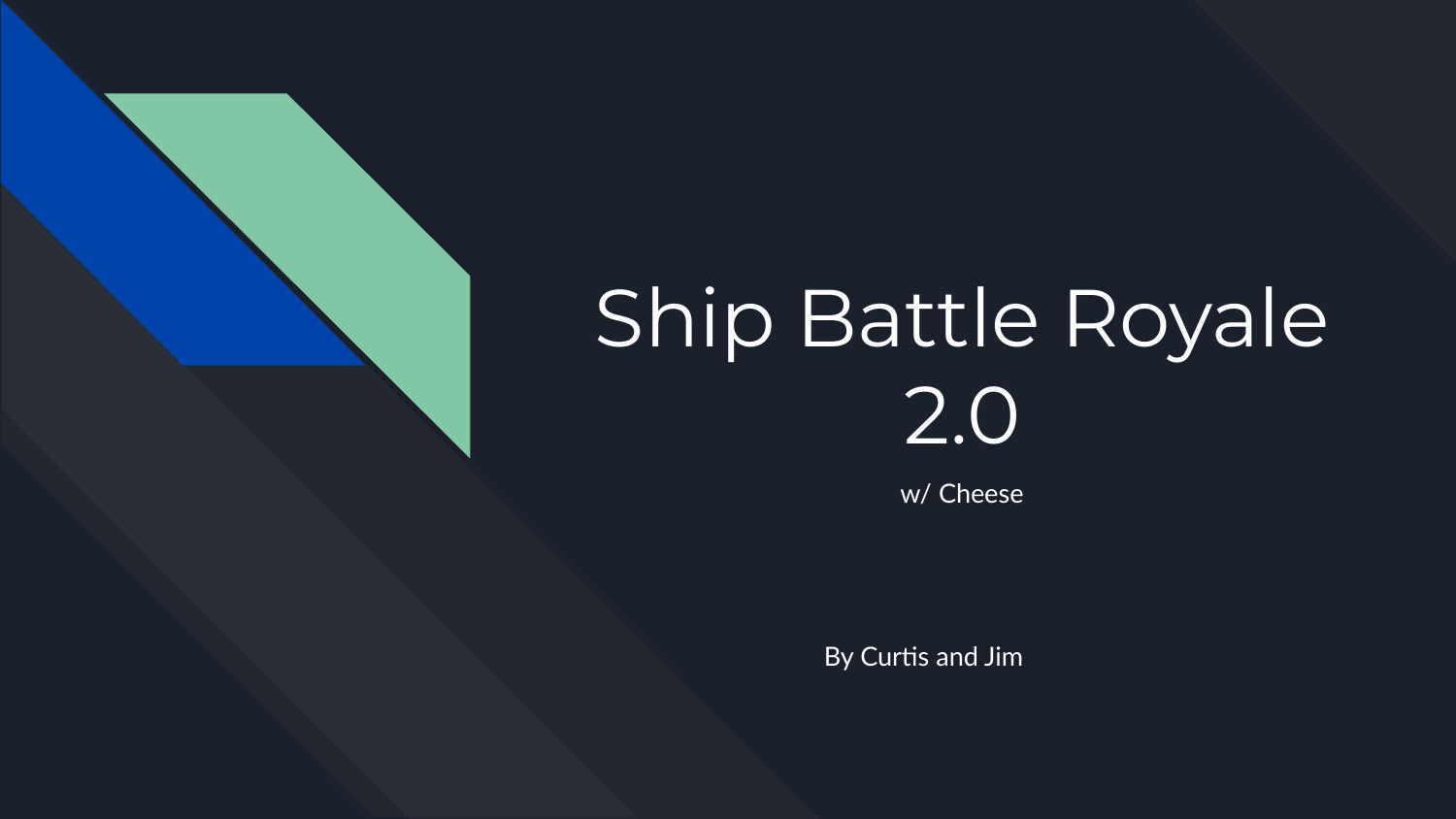

# Ship Battle Royale 2.0
w/ Cheese
By Curtis and Jim